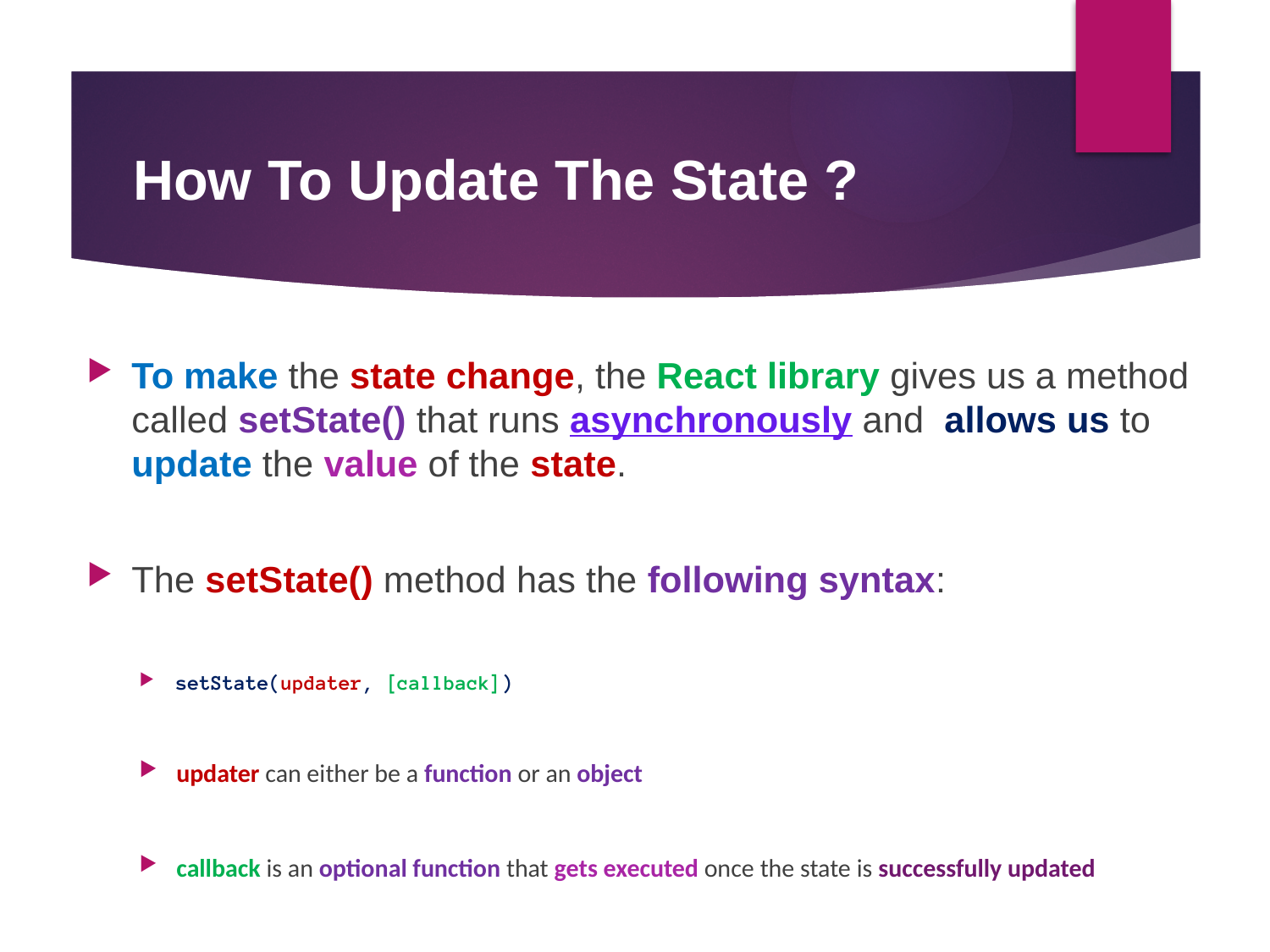

#
How To Update The State ?
To make the state change, the React library gives us a method called setState() that runs asynchronously and  allows us to update the value of the state.

The setState() method has the following syntax:

setState(updater, [callback])

updater can either be a function or an object

callback is an optional function that gets executed once the state is successfully updated